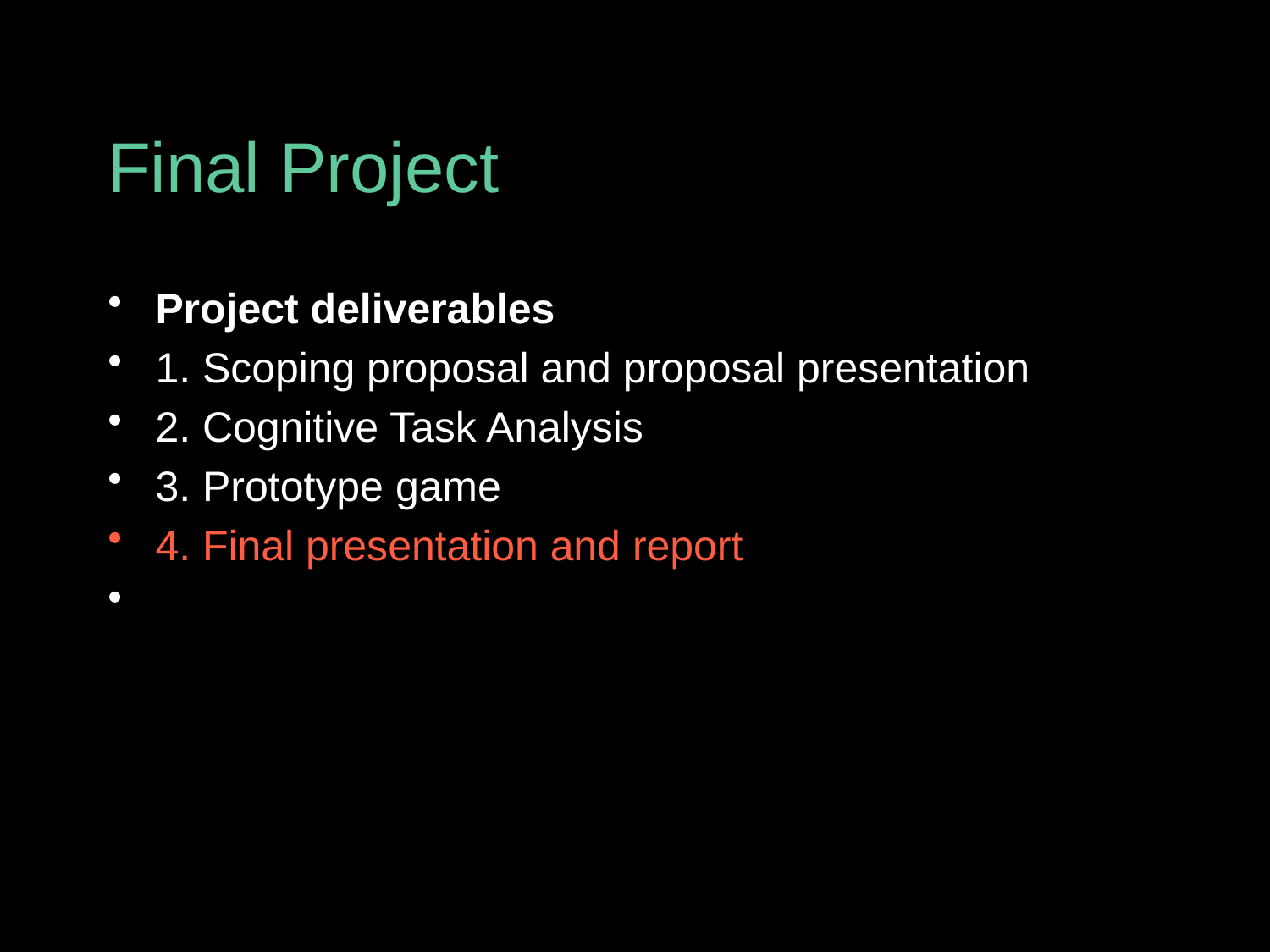

# Final Project
Project deliverables
1. Scoping proposal and proposal presentation
2. Cognitive Task Analysis
3. Prototype game
4. Final presentation and report